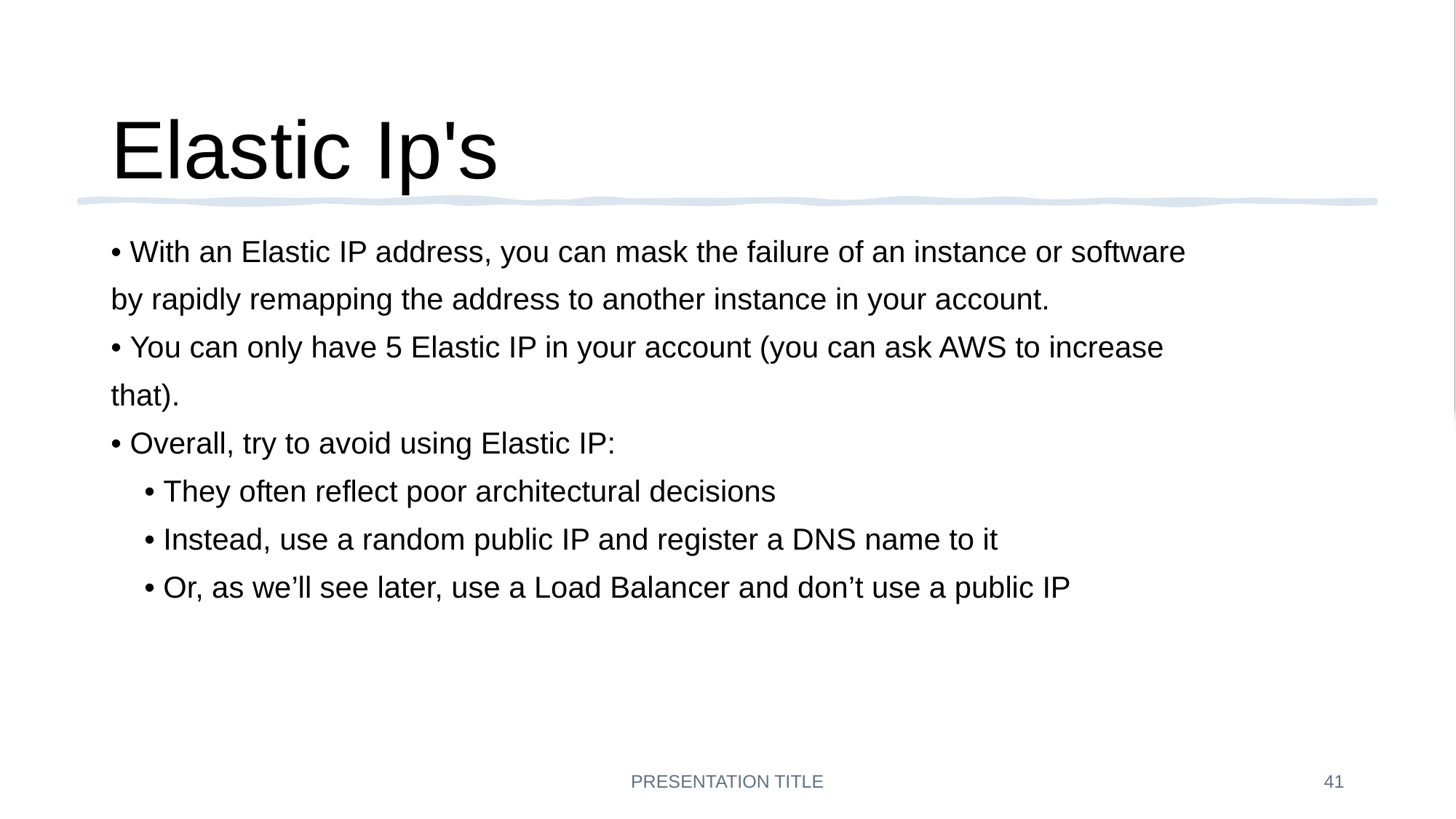

# Elastic Ip's

• With an Elastic IP address, you can mask the failure of an instance or software
by rapidly remapping the address to another instance in your account.
• You can only have 5 Elastic IP in your account (you can ask AWS to increase
that).
• Overall, try to avoid using Elastic IP:
    • They often reflect poor architectural decisions
    • Instead, use a random public IP and register a DNS name to it
    • Or, as we’ll see later, use a Load Balancer and don’t use a public IP

PRESENTATION TITLE
41